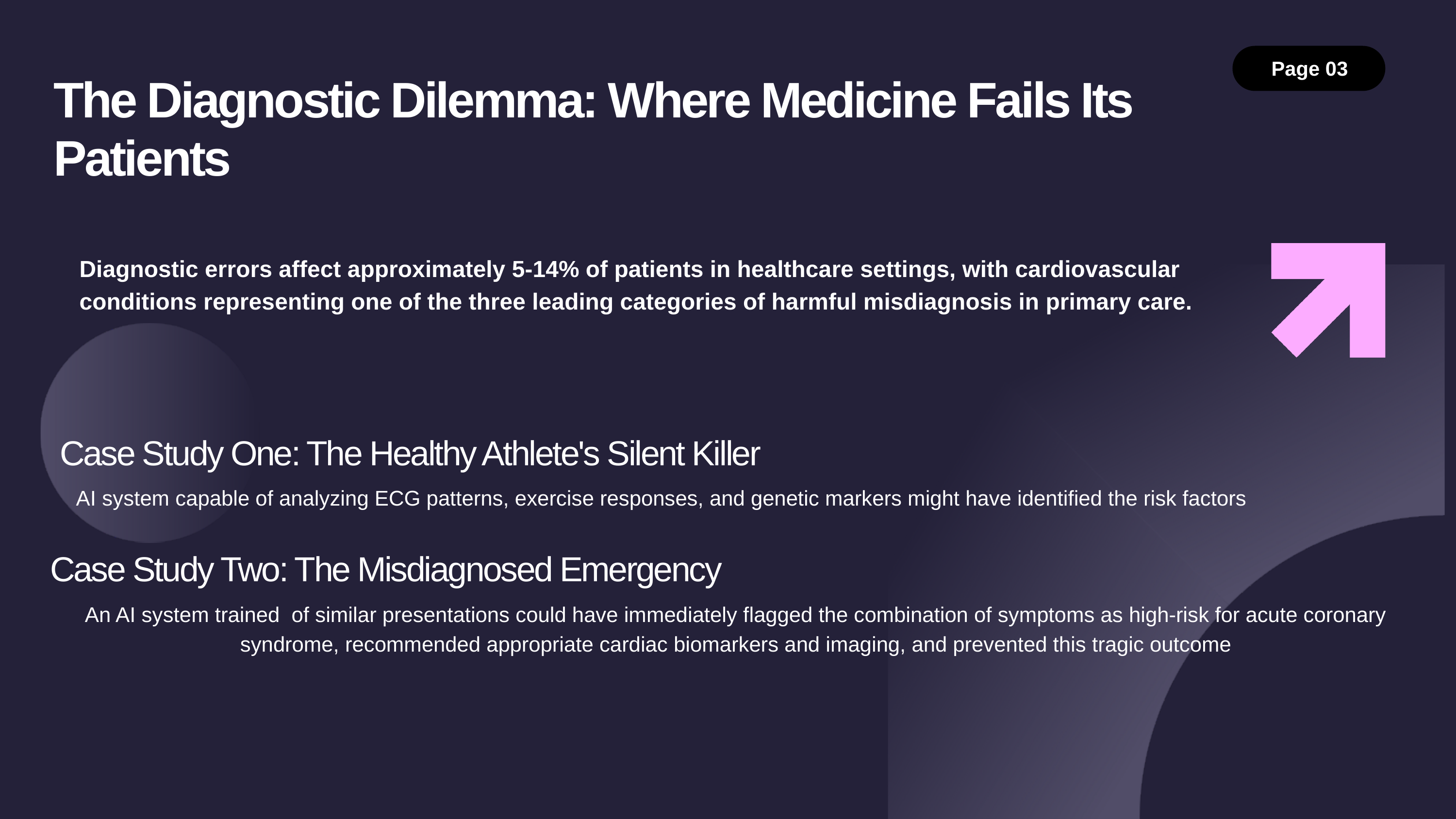

Page 03
The Diagnostic Dilemma: Where Medicine Fails Its Patients

Diagnostic errors affect approximately 5-14% of patients in healthcare settings, with cardiovascular conditions representing one of the three leading categories of harmful misdiagnosis in primary care.

Case Study One: The Healthy Athlete's Silent Killer
AI system capable of analyzing ECG patterns, exercise responses, and genetic markers might have identified the risk factors
Case Study Two: The Misdiagnosed Emergency
An AI system trained  of similar presentations could have immediately flagged the combination of symptoms as high-risk for acute coronary syndrome, recommended appropriate cardiac biomarkers and imaging, and prevented this tragic outcome